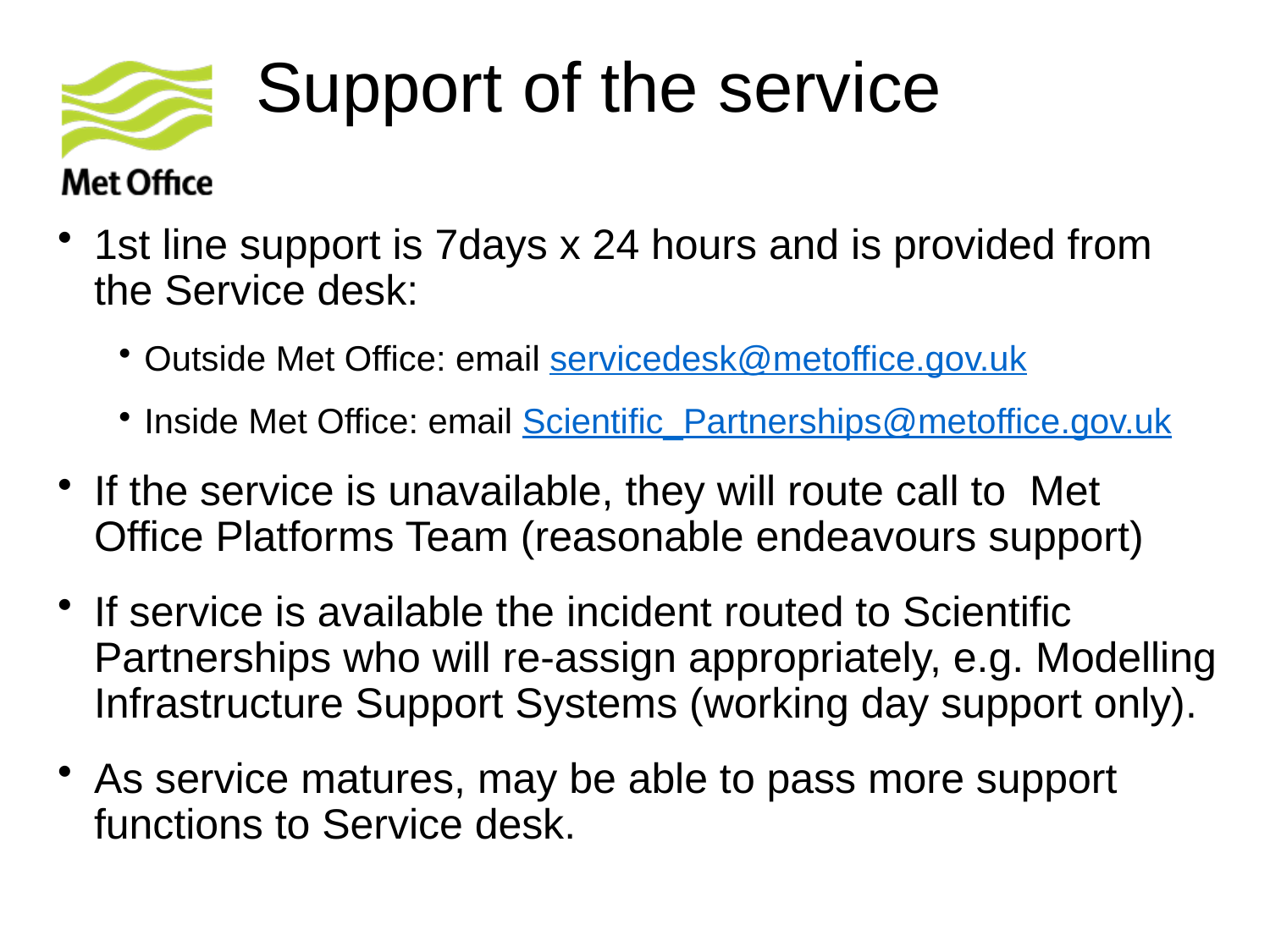

# Support of the service
1st line support is 7days x 24 hours and is provided from the Service desk:
Outside Met Office: email servicedesk@metoffice.gov.uk
Inside Met Office: email Scientific_Partnerships@metoffice.gov.uk
If the service is unavailable, they will route call to  Met Office Platforms Team (reasonable endeavours support)
If service is available the incident routed to Scientific Partnerships who will re-assign appropriately, e.g. Modelling Infrastructure Support Systems (working day support only).
As service matures, may be able to pass more support functions to Service desk.